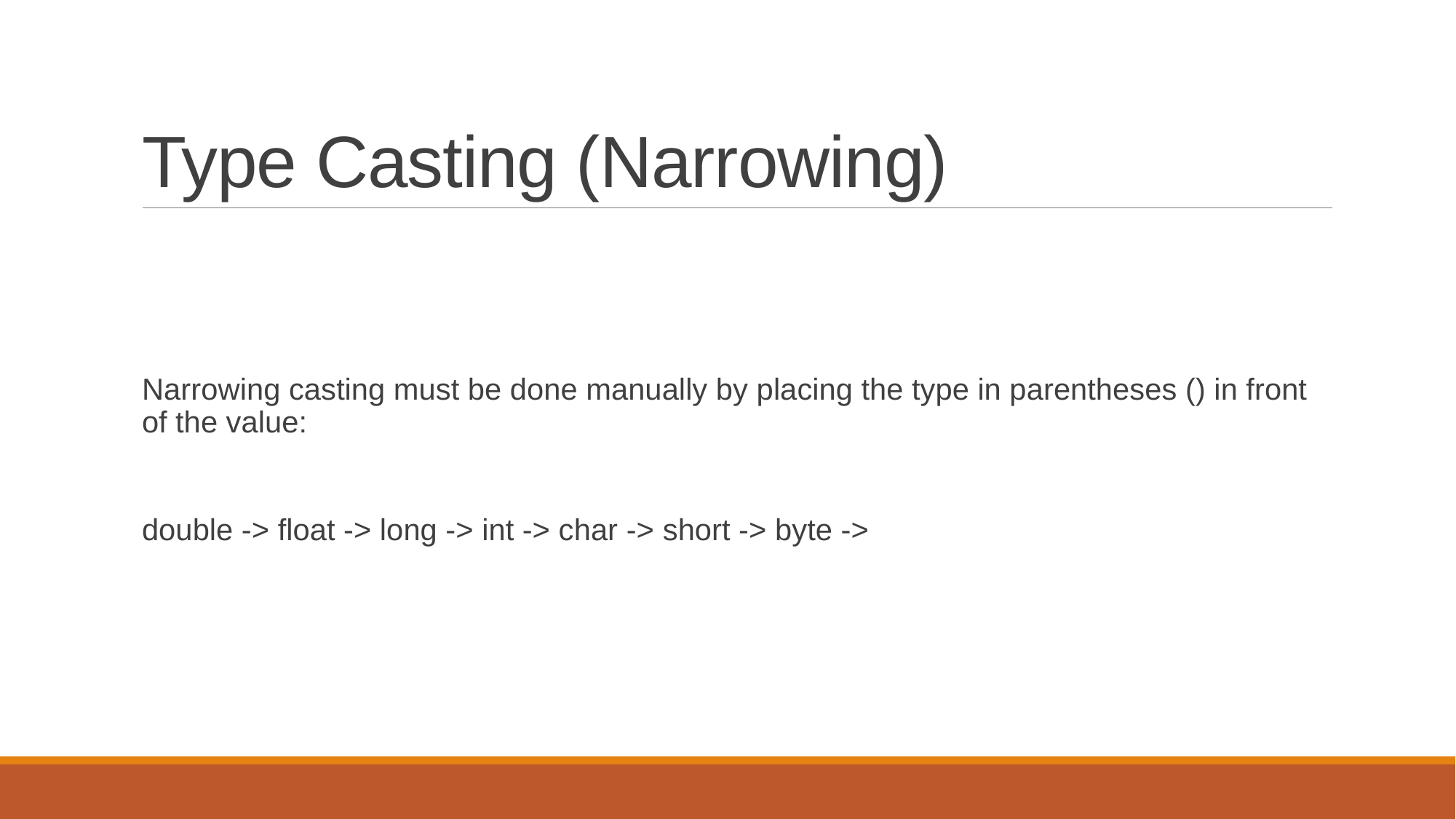

# Type Casting (Narrowing)
Narrowing casting must be done manually by placing the type in parentheses () in front of the value:

double -> float -> long -> int -> char -> short -> byte ->